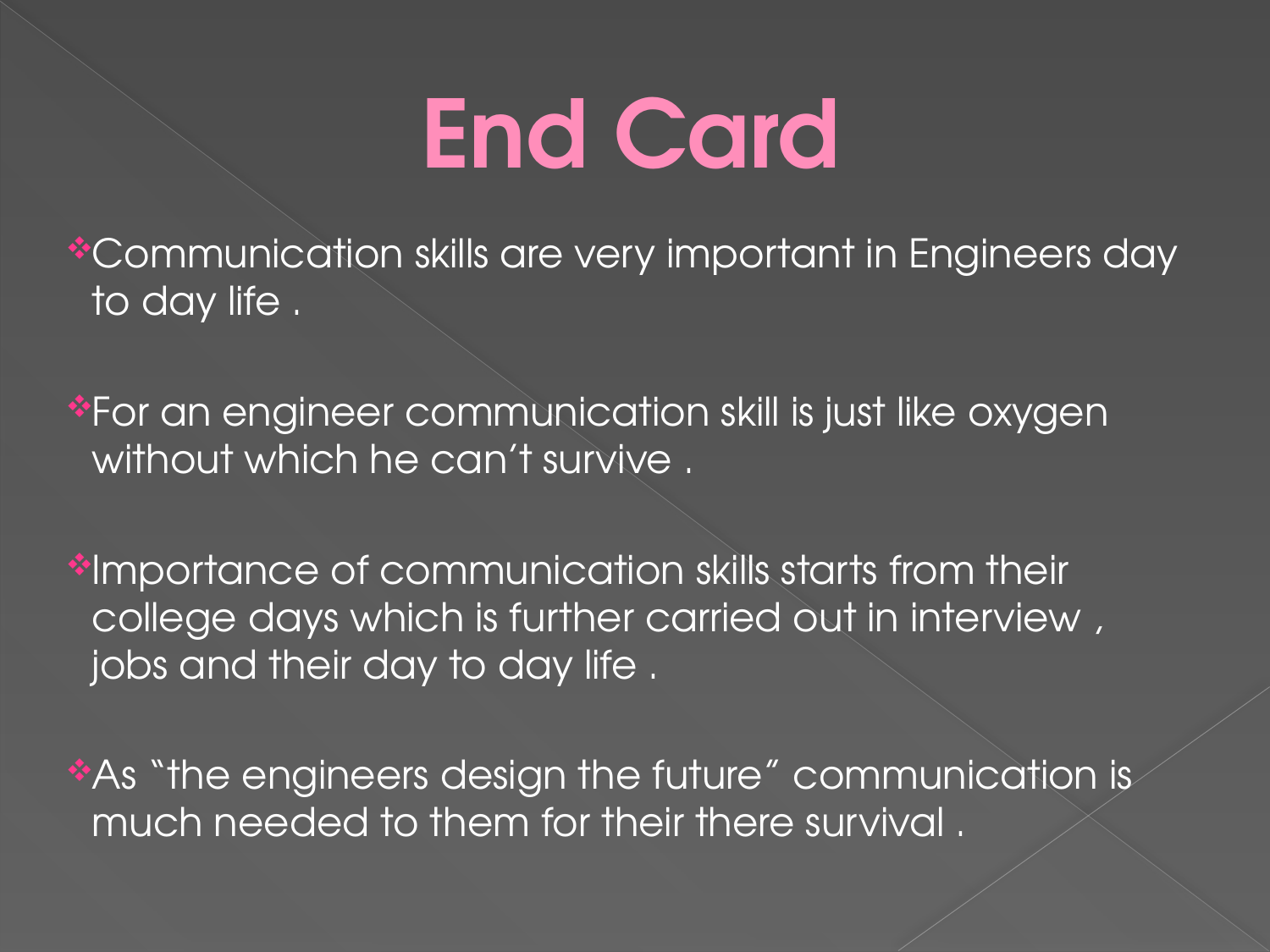

# End Card
Communication skills are very important in Engineers day to day life .

For an engineer communication skill is just like oxygen without which he can’t survive .

Importance of communication skills starts from their college days which is further carried out in interview , jobs and their day to day life .

As “the engineers design the future” communication is much needed to them for their there survival .